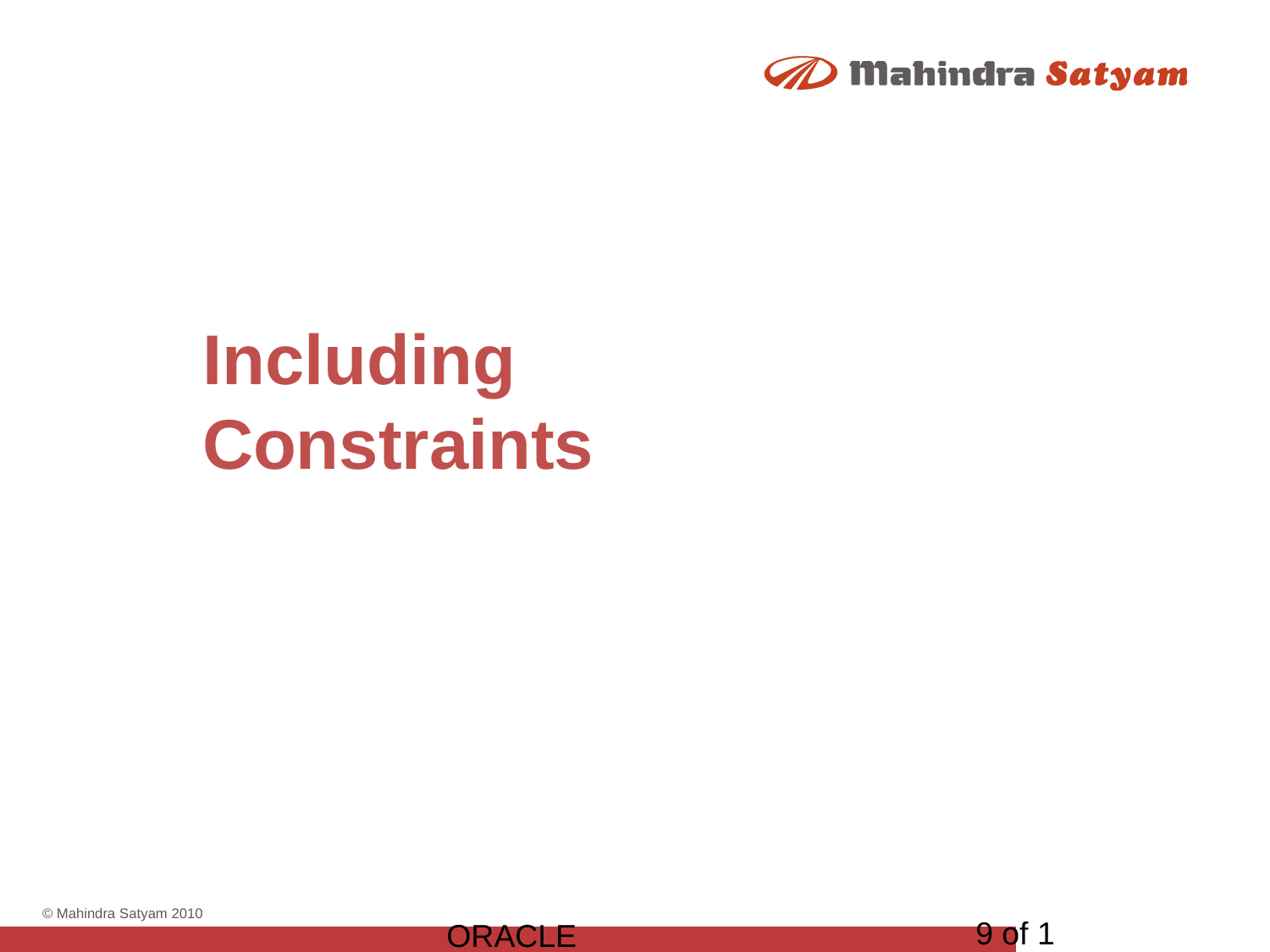

# Including Constraints

9 of 1
ORACLE